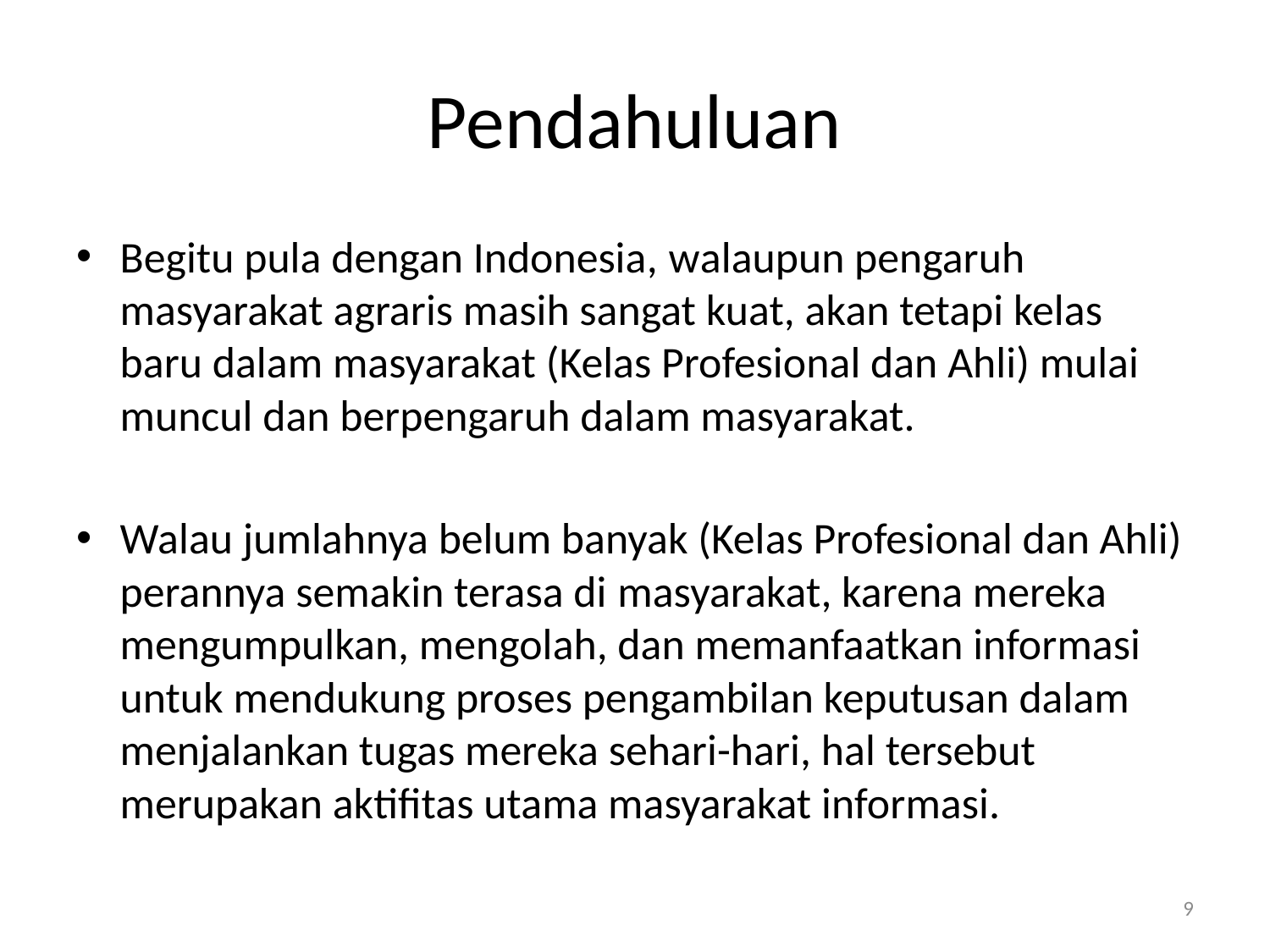

# Pendahuluan
Begitu pula dengan Indonesia, walaupun pengaruh masyarakat agraris masih sangat kuat, akan tetapi kelas baru dalam masyarakat (Kelas Profesional dan Ahli) mulai muncul dan berpengaruh dalam masyarakat.

Walau jumlahnya belum banyak (Kelas Profesional dan Ahli) perannya semakin terasa di masyarakat, karena mereka mengumpulkan, mengolah, dan memanfaatkan informasi untuk mendukung proses pengambilan keputusan dalam menjalankan tugas mereka sehari-hari, hal tersebut merupakan aktifitas utama masyarakat informasi.

9